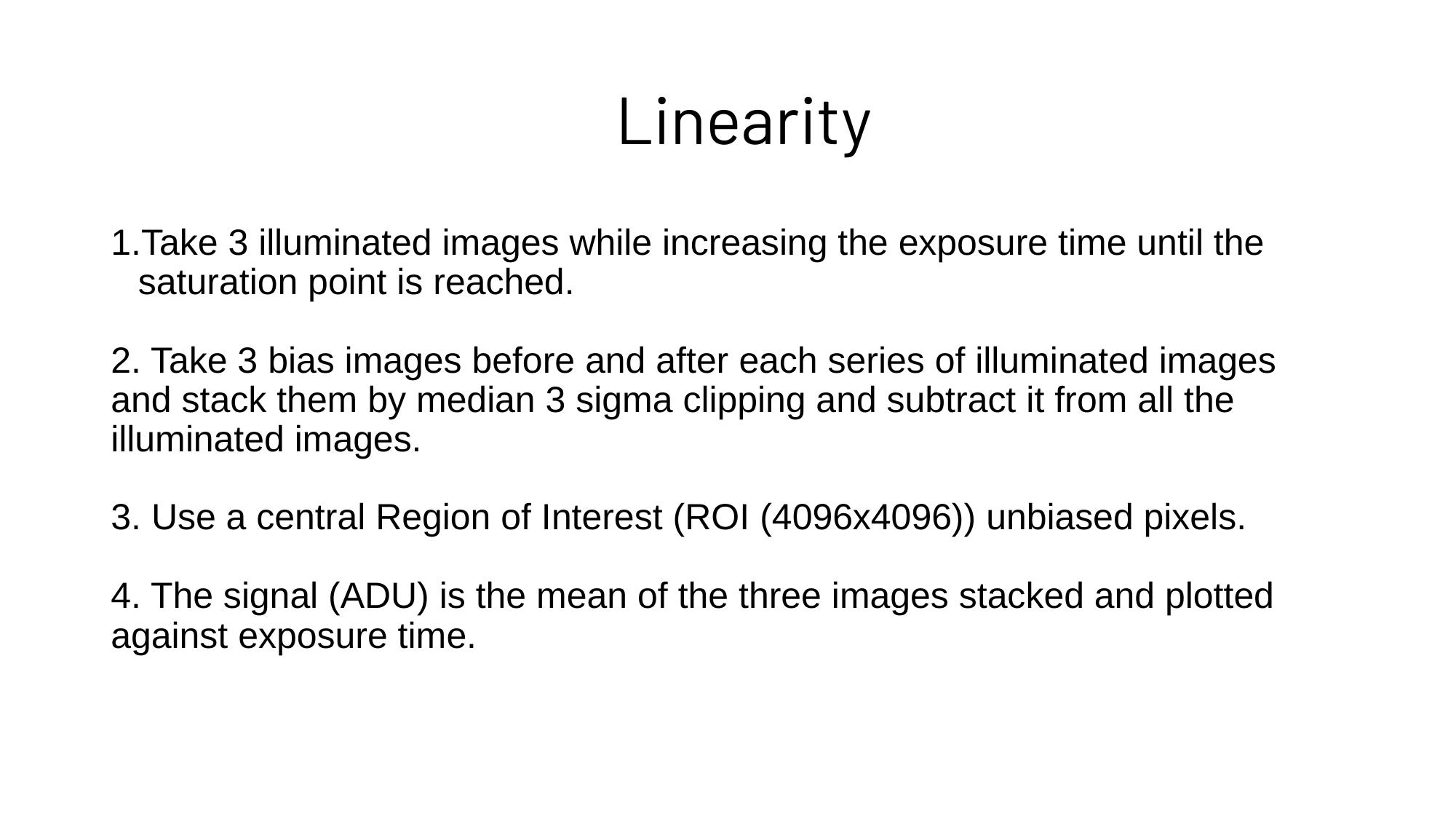

# Linearity
Take 3 illuminated images while increasing the exposure time until the saturation point is reached.

2. Take 3 bias images before and after each series of illuminated images and stack them by median 3 sigma clipping and subtract it from all the illuminated images.

3. Use a central Region of Interest (ROI (4096x4096)) unbiased pixels.

4. The signal (ADU) is the mean of the three images stacked and plotted against exposure time.